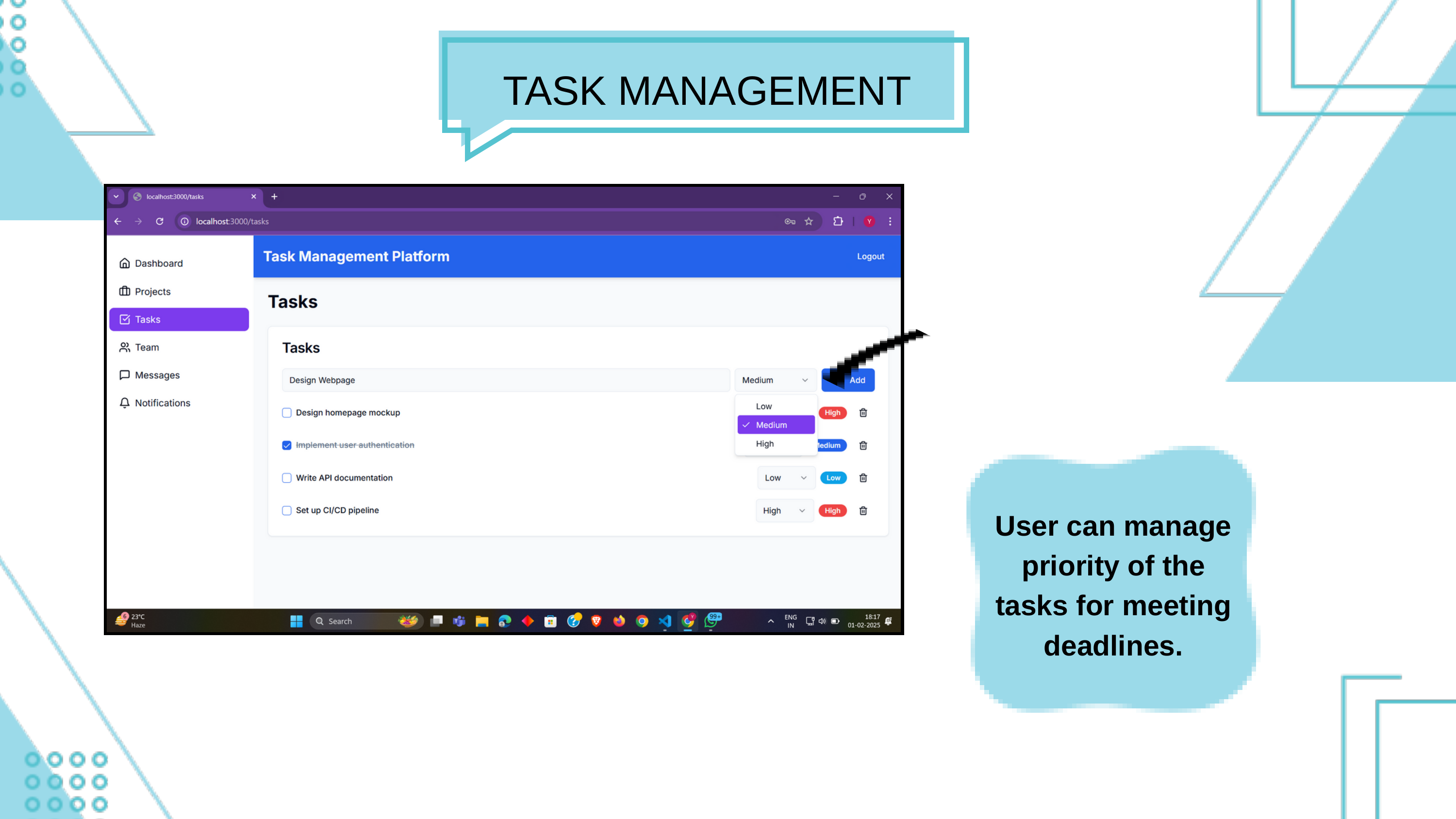

TASK MANAGEMENT

User can manage priority of the tasks for meeting deadlines.